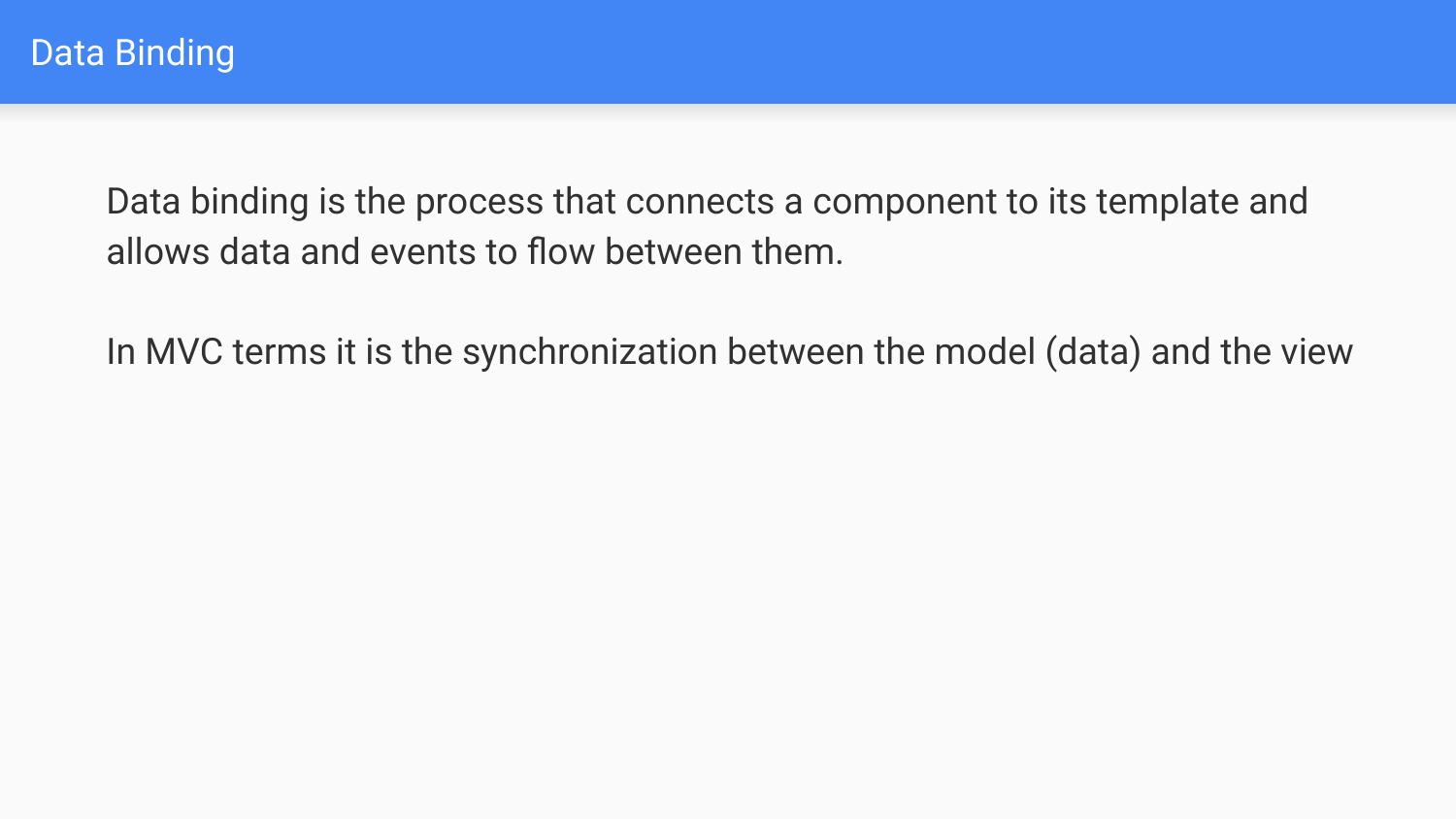

# Data Binding
Data binding is the process that connects a component to its template and allows data and events to flow between them.

In MVC terms it is the synchronization between the model (data) and the view